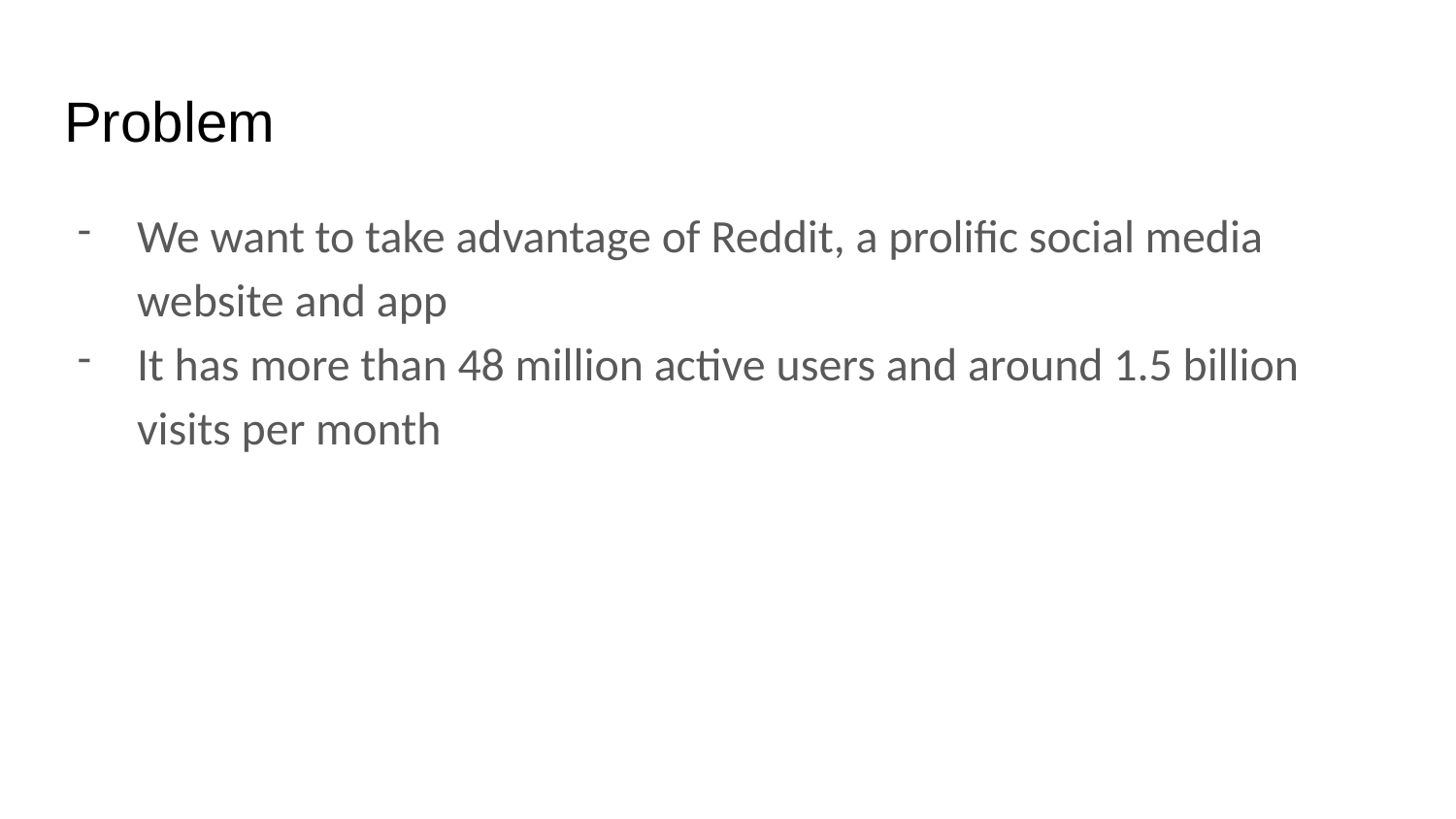

# Problem
We want to take advantage of Reddit, a prolific social media website and app
It has more than 48 million active users and around 1.5 billion visits per month